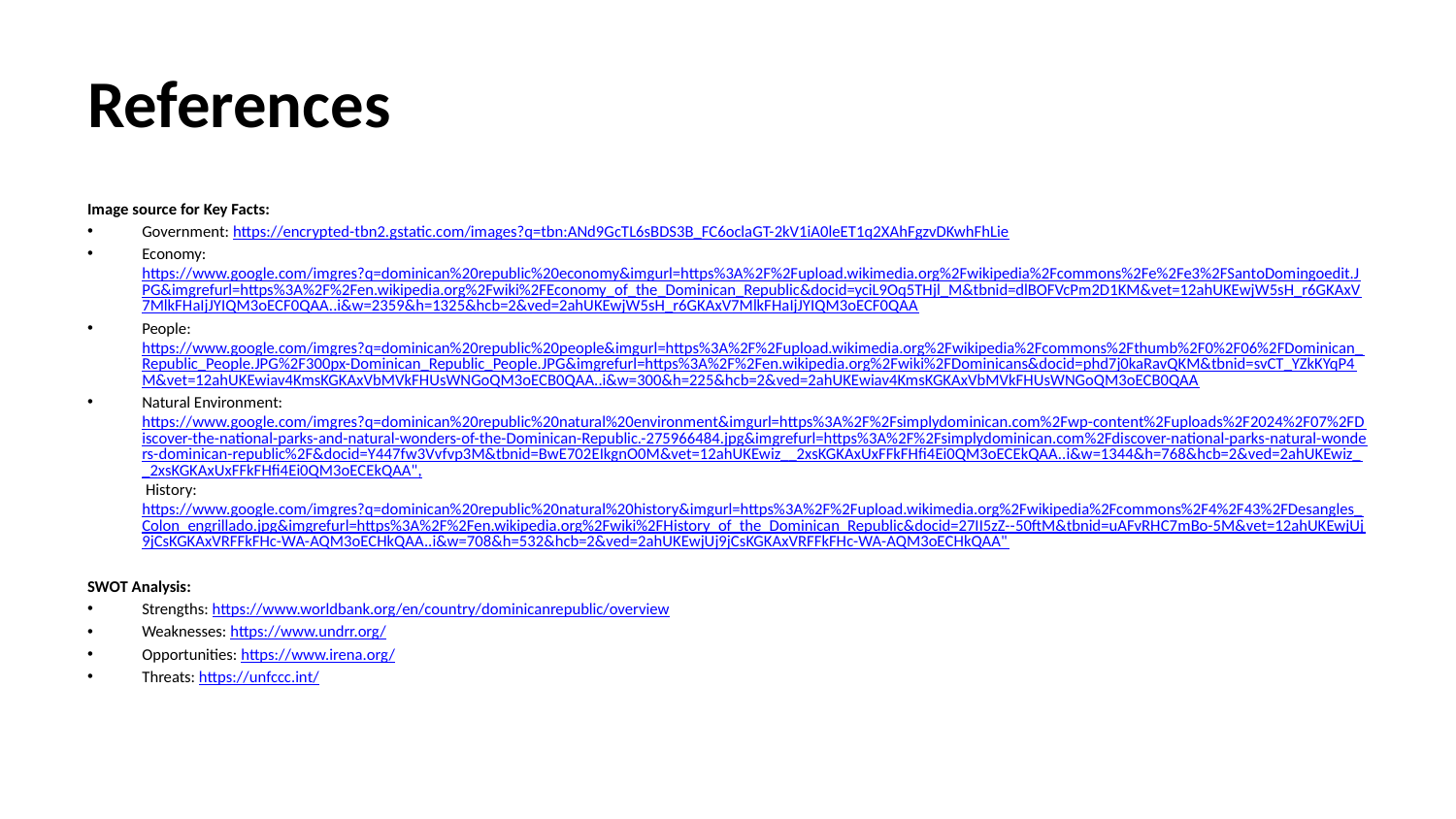

# References
Image source for Key Facts:
Government: https://encrypted-tbn2.gstatic.com/images?q=tbn:ANd9GcTL6sBDS3B_FC6oclaGT-2kV1iA0leET1q2XAhFgzvDKwhFhLie
Economy: https://www.google.com/imgres?q=dominican%20republic%20economy&imgurl=https%3A%2F%2Fupload.wikimedia.org%2Fwikipedia%2Fcommons%2Fe%2Fe3%2FSantoDomingoedit.JPG&imgrefurl=https%3A%2F%2Fen.wikipedia.org%2Fwiki%2FEconomy_of_the_Dominican_Republic&docid=yciL9Oq5THjl_M&tbnid=dlBOFVcPm2D1KM&vet=12ahUKEwjW5sH_r6GKAxV7MlkFHaIjJYIQM3oECF0QAA..i&w=2359&h=1325&hcb=2&ved=2ahUKEwjW5sH_r6GKAxV7MlkFHaIjJYIQM3oECF0QAA
People: https://www.google.com/imgres?q=dominican%20republic%20people&imgurl=https%3A%2F%2Fupload.wikimedia.org%2Fwikipedia%2Fcommons%2Fthumb%2F0%2F06%2FDominican_Republic_People.JPG%2F300px-Dominican_Republic_People.JPG&imgrefurl=https%3A%2F%2Fen.wikipedia.org%2Fwiki%2FDominicans&docid=phd7j0kaRavQKM&tbnid=svCT_YZkKYqP4M&vet=12ahUKEwiav4KmsKGKAxVbMVkFHUsWNGoQM3oECB0QAA..i&w=300&h=225&hcb=2&ved=2ahUKEwiav4KmsKGKAxVbMVkFHUsWNGoQM3oECB0QAA
Natural Environment: https://www.google.com/imgres?q=dominican%20republic%20natural%20environment&imgurl=https%3A%2F%2Fsimplydominican.com%2Fwp-content%2Fuploads%2F2024%2F07%2FDiscover-the-national-parks-and-natural-wonders-of-the-Dominican-Republic.-275966484.jpg&imgrefurl=https%3A%2F%2Fsimplydominican.com%2Fdiscover-national-parks-natural-wonders-dominican-republic%2F&docid=Y447fw3Vvfvp3M&tbnid=BwE702EIkgnO0M&vet=12ahUKEwiz__2xsKGKAxUxFFkFHfi4Ei0QM3oECEkQAA..i&w=1344&h=768&hcb=2&ved=2ahUKEwiz__2xsKGKAxUxFFkFHfi4Ei0QM3oECEkQAA", History: https://www.google.com/imgres?q=dominican%20republic%20natural%20history&imgurl=https%3A%2F%2Fupload.wikimedia.org%2Fwikipedia%2Fcommons%2F4%2F43%2FDesangles_Colon_engrillado.jpg&imgrefurl=https%3A%2F%2Fen.wikipedia.org%2Fwiki%2FHistory_of_the_Dominican_Republic&docid=27II5zZ--50ftM&tbnid=uAFvRHC7mBo-5M&vet=12ahUKEwjUj9jCsKGKAxVRFFkFHc-WA-AQM3oECHkQAA..i&w=708&h=532&hcb=2&ved=2ahUKEwjUj9jCsKGKAxVRFFkFHc-WA-AQM3oECHkQAA"

SWOT Analysis:
Strengths: https://www.worldbank.org/en/country/dominicanrepublic/overview
Weaknesses: https://www.undrr.org/
Opportunities: https://www.irena.org/
Threats: https://unfccc.int/